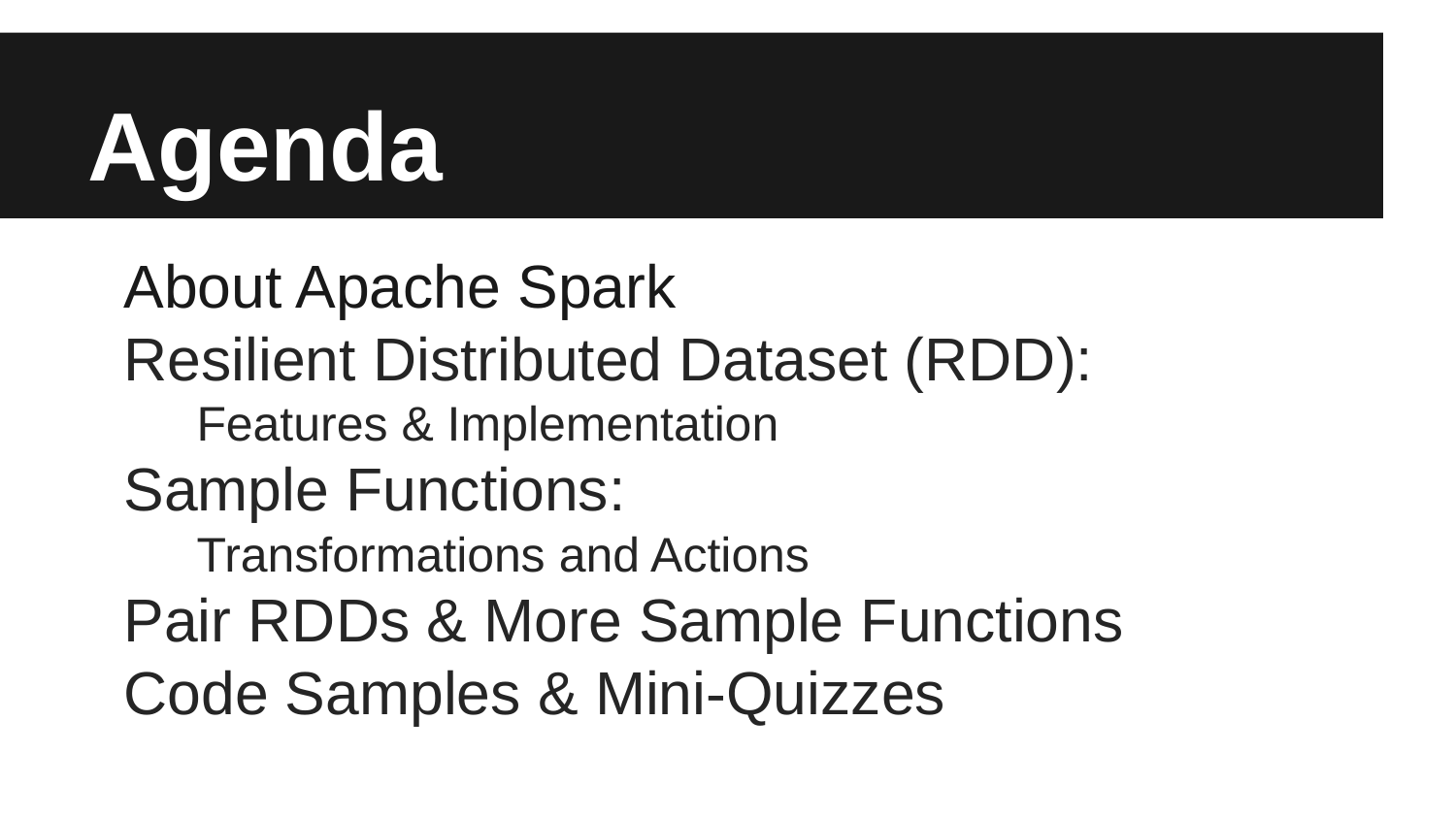

# Agenda
About Apache Spark
Resilient Distributed Dataset (RDD):
Features & Implementation
Sample Functions:
Transformations and Actions
Pair RDDs & More Sample Functions
Code Samples & Mini-Quizzes